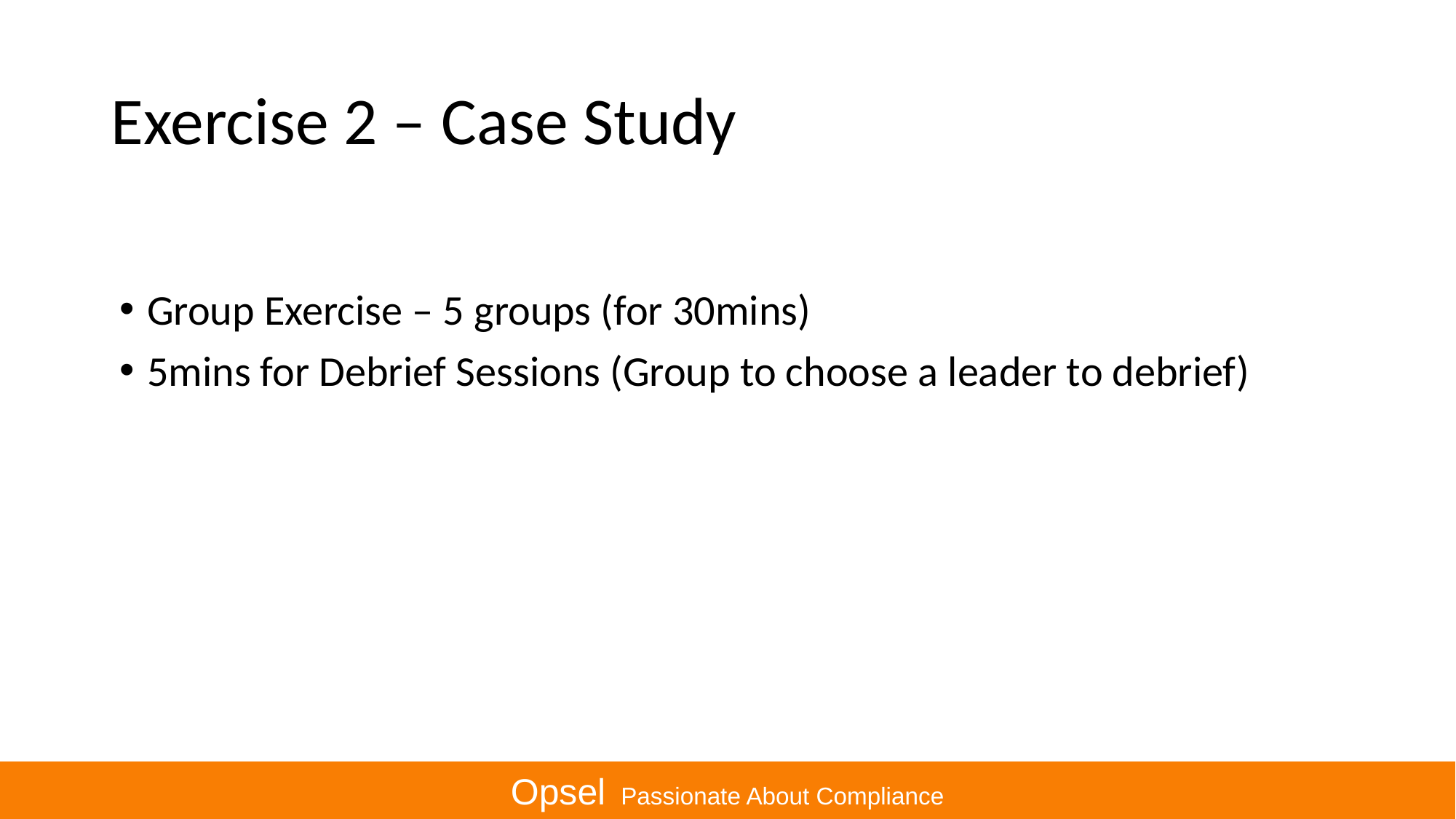

# Exercise 2 – Case Study
Group Exercise – 5 groups (for 30mins)
5mins for Debrief Sessions (Group to choose a leader to debrief)

Opsel  Passionate About Compliance